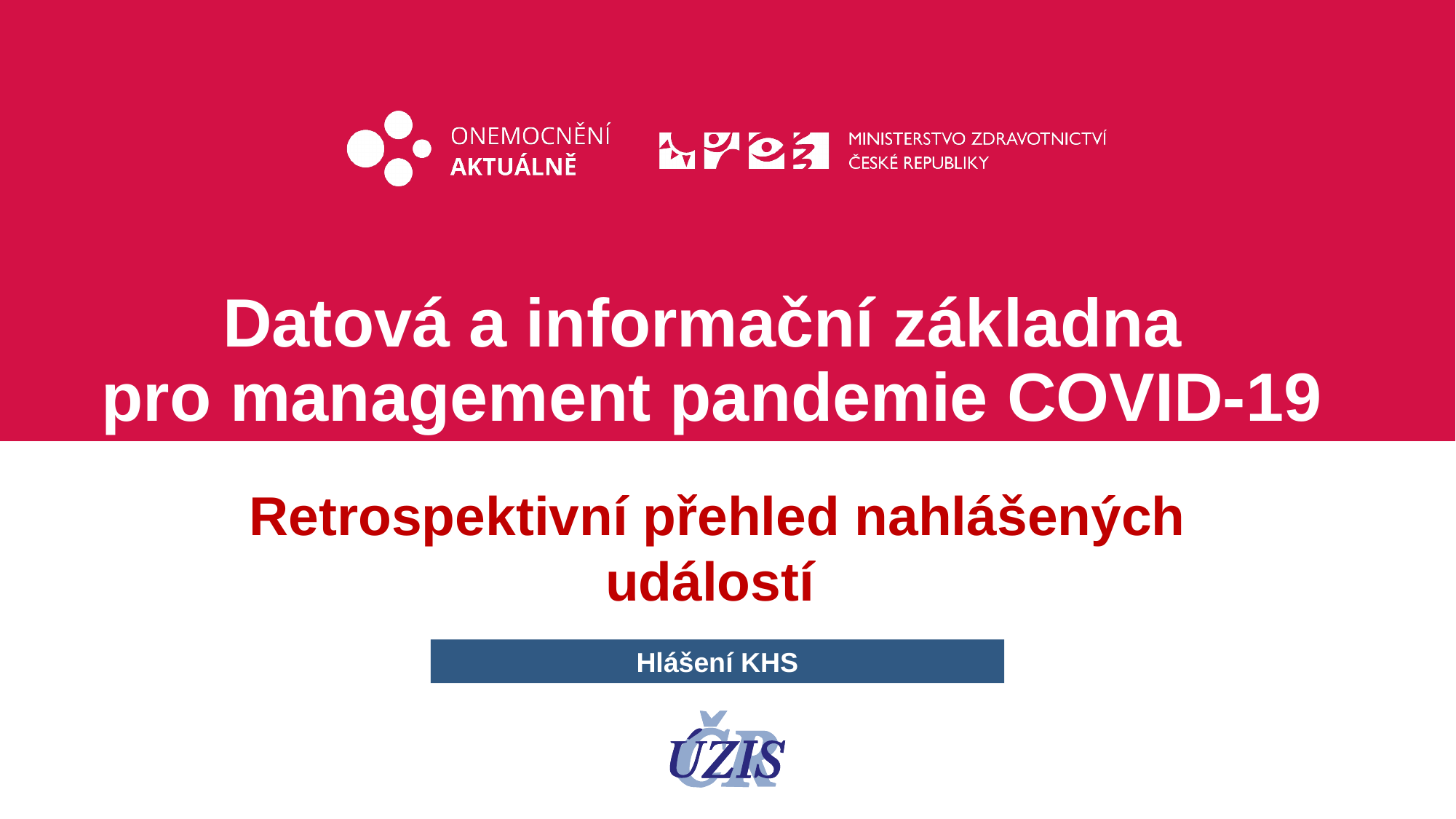

# Datová a informační základna pro management pandemie COVID-19
Retrospektivní přehled nahlášených událostí
Hlášení KHS